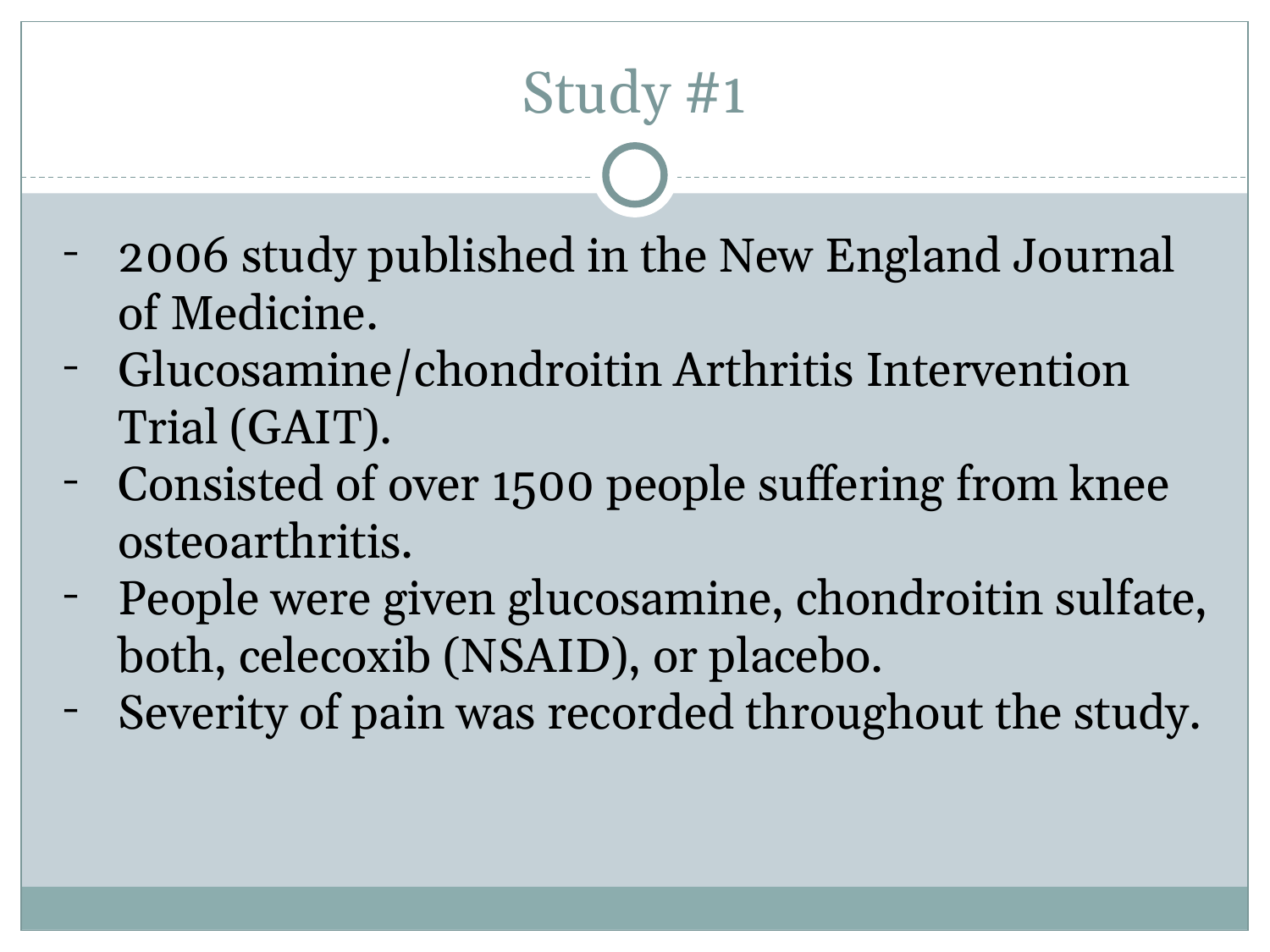

# Study #1
2006 study published in the New England Journal of Medicine.
Glucosamine/chondroitin Arthritis Intervention Trial (GAIT).
Consisted of over 1500 people suffering from knee osteoarthritis.
People were given glucosamine, chondroitin sulfate, both, celecoxib (NSAID), or placebo.
Severity of pain was recorded throughout the study.